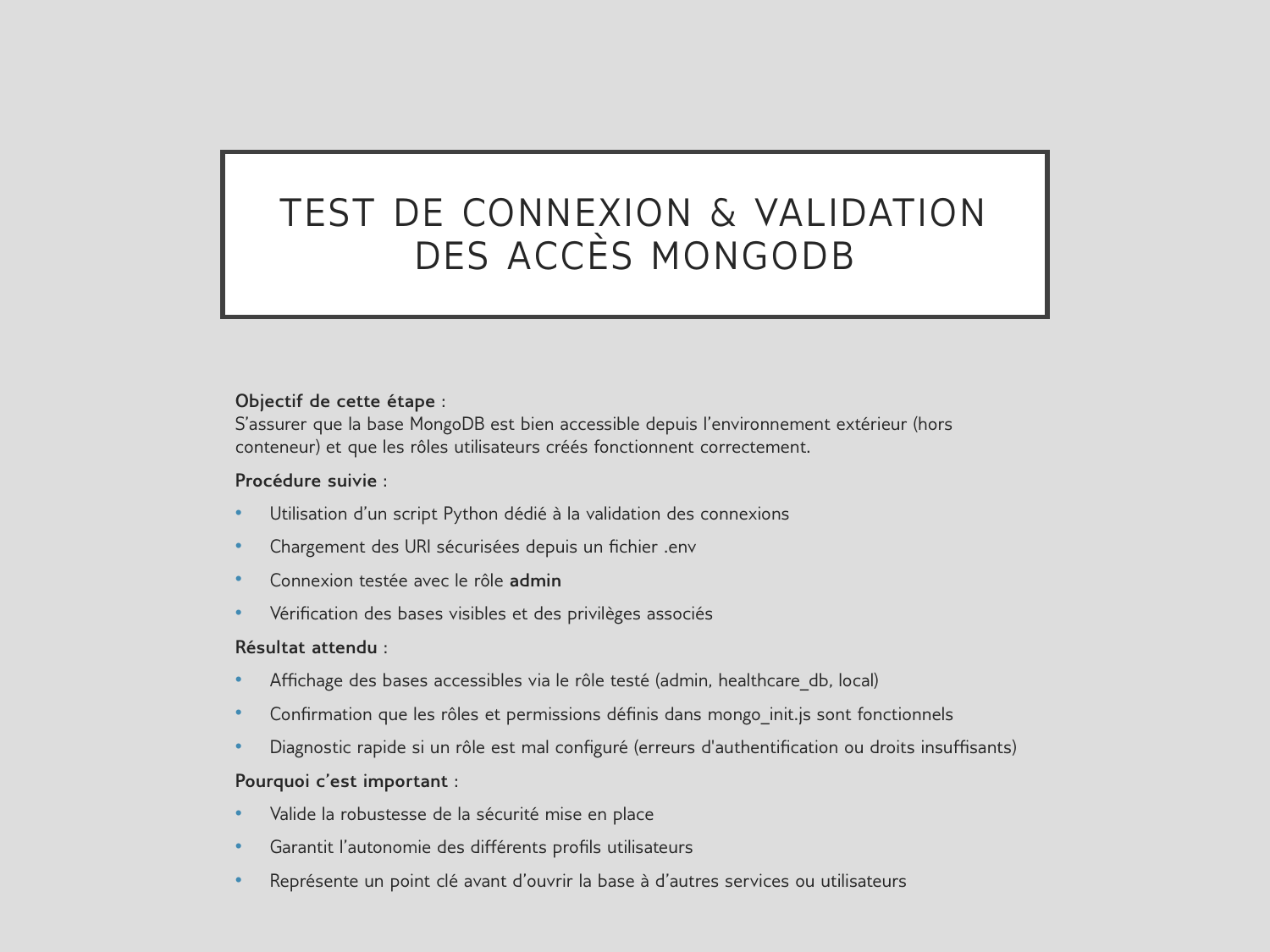

# Test de connexion & validation des accès MongoDB
Objectif de cette étape :
S’assurer que la base MongoDB est bien accessible depuis l’environnement extérieur (hors conteneur) et que les rôles utilisateurs créés fonctionnent correctement.
Procédure suivie :
Utilisation d’un script Python dédié à la validation des connexions
Chargement des URI sécurisées depuis un fichier .env
Connexion testée avec le rôle admin
Vérification des bases visibles et des privilèges associés
Résultat attendu :
Affichage des bases accessibles via le rôle testé (admin, healthcare_db, local)
Confirmation que les rôles et permissions définis dans mongo_init.js sont fonctionnels
Diagnostic rapide si un rôle est mal configuré (erreurs d'authentification ou droits insuffisants)
Pourquoi c’est important :
Valide la robustesse de la sécurité mise en place
Garantit l’autonomie des différents profils utilisateurs
Représente un point clé avant d’ouvrir la base à d’autres services ou utilisateurs